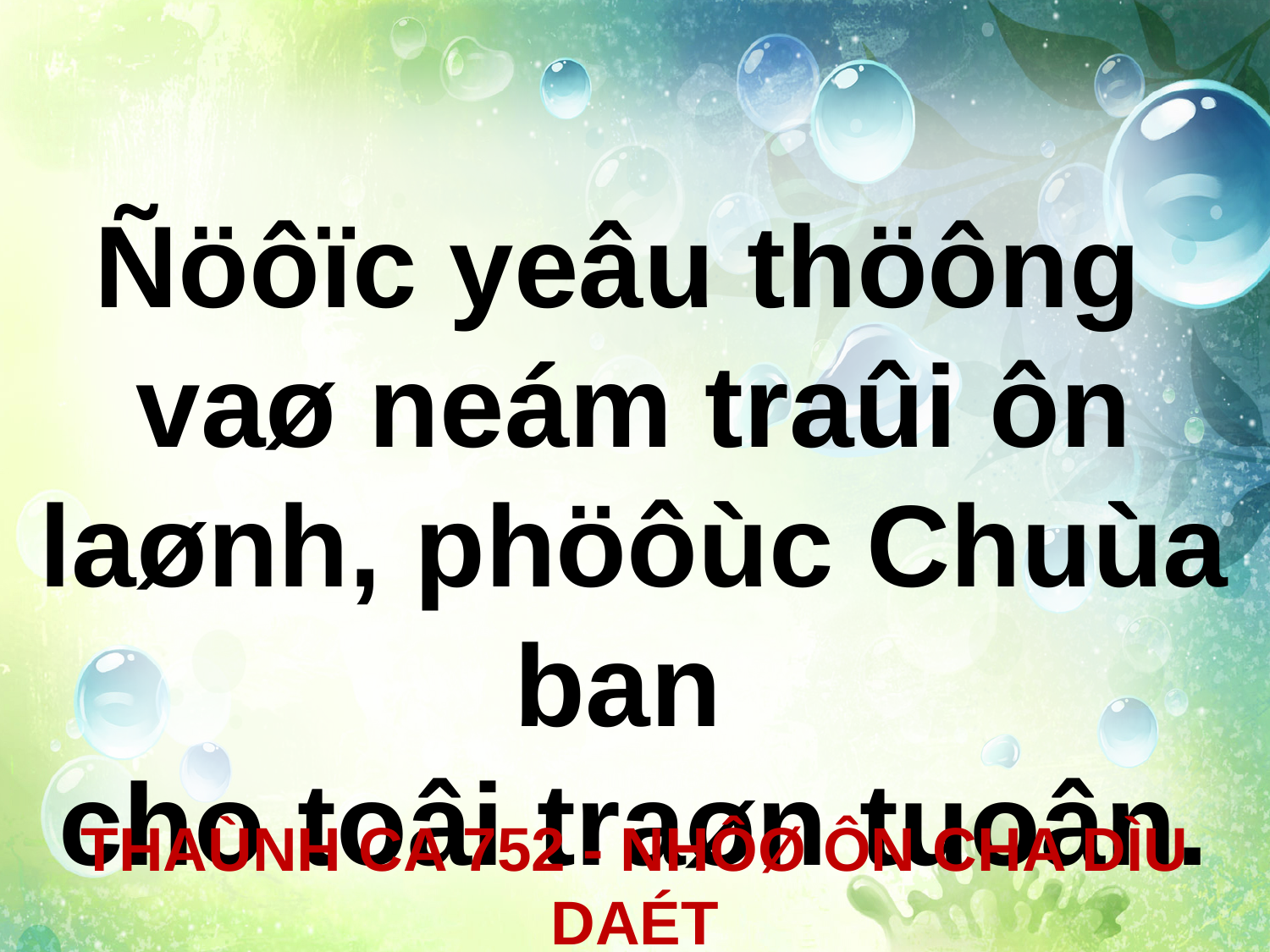

Ñöôïc yeâu thöông
vaø neám traûi ôn laønh, phöôùc Chuùa ban
cho toâi traøn tuoân.
THAÙNH CA 752 - NHÔØ ÔN CHA DÌU DAÉT